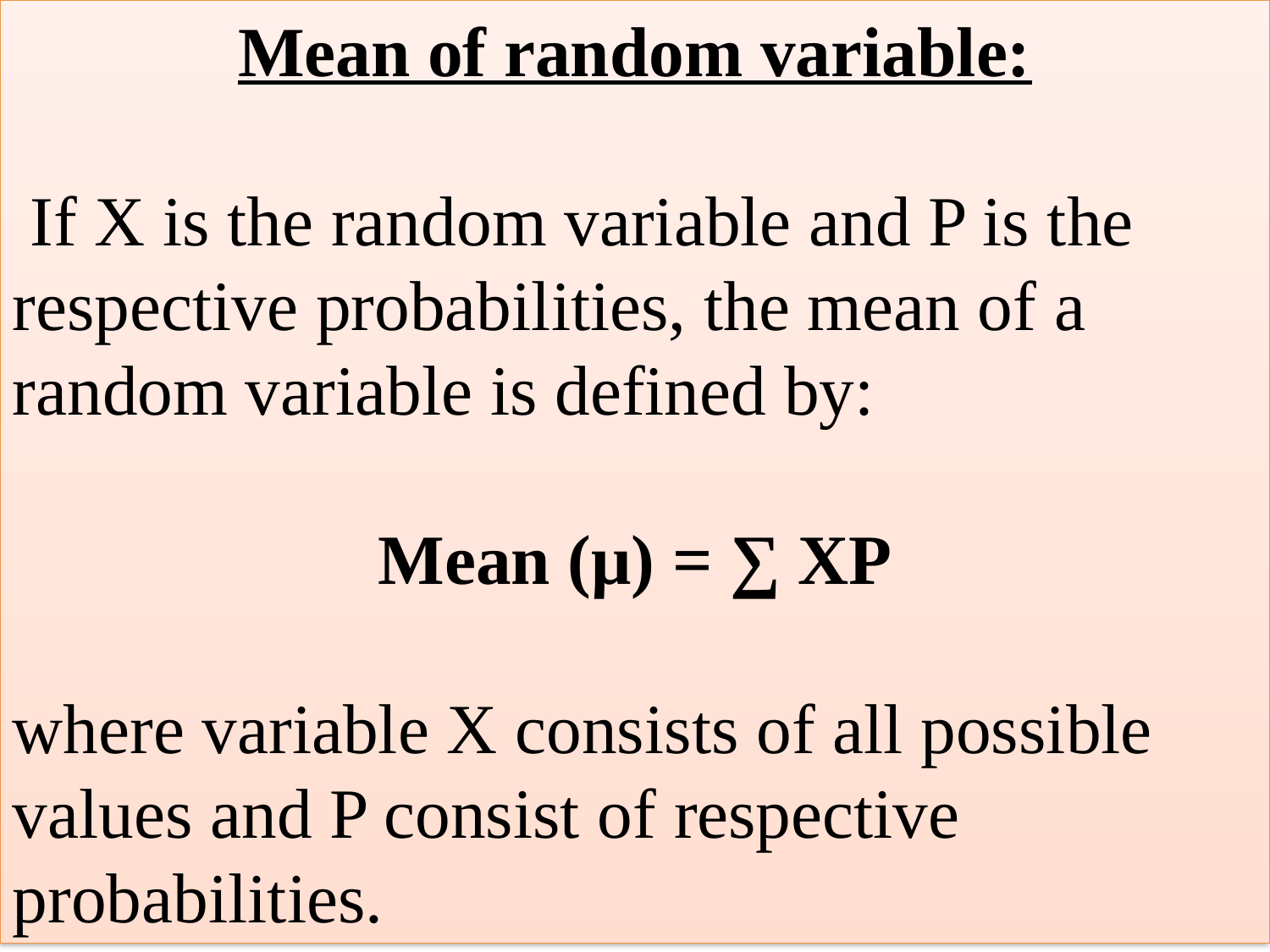

Mean of random variable:

 If X is the random variable and P is the respective probabilities, the mean of a random variable is defined by:

Mean (μ) = ∑ XP

where variable X consists of all possible values and P consist of respective probabilities.